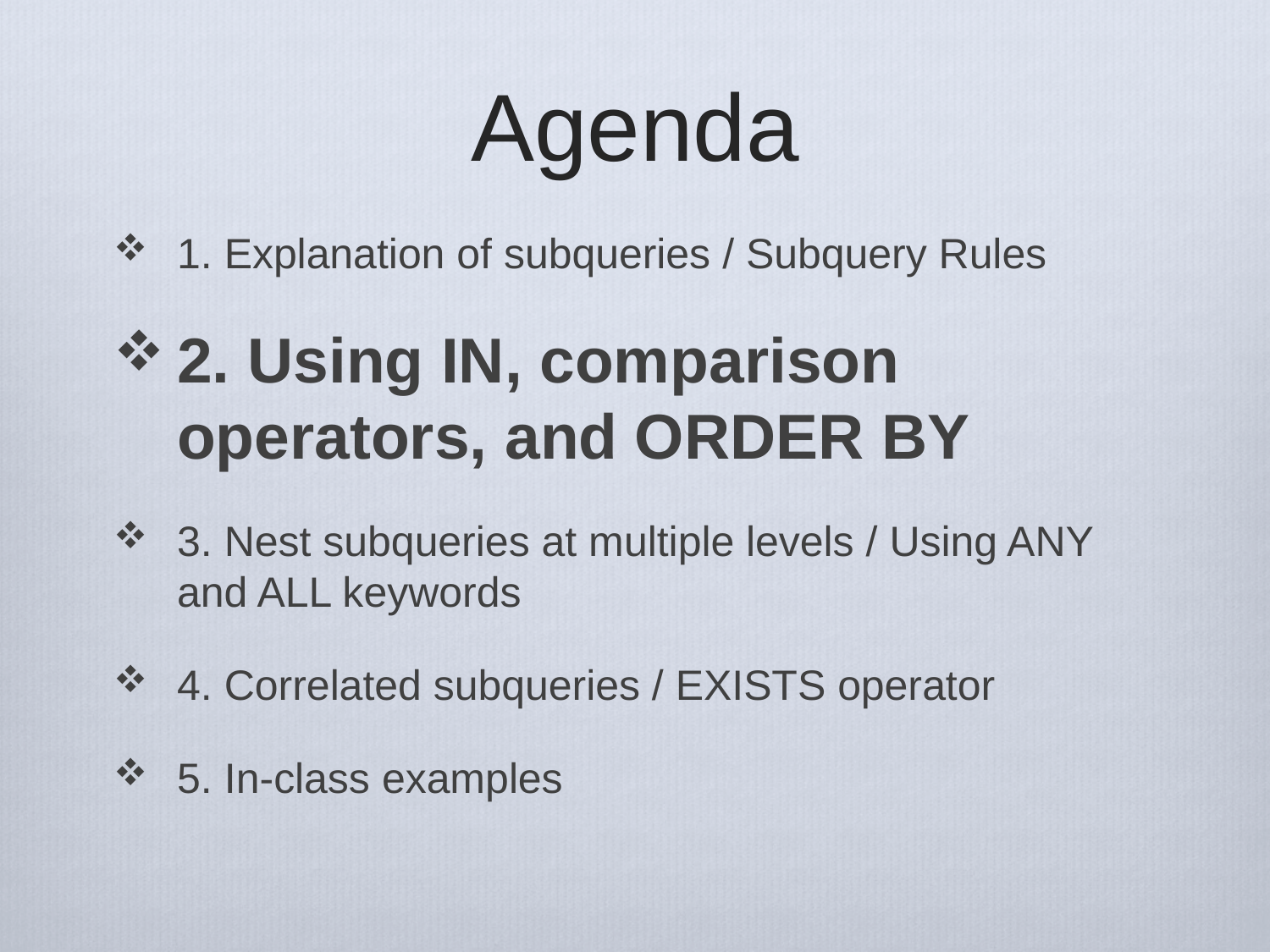

# Agenda
1. Explanation of subqueries / Subquery Rules
2. Using IN, comparison operators, and ORDER BY
3. Nest subqueries at multiple levels / Using ANY and ALL keywords
4. Correlated subqueries / EXISTS operator
5. In-class examples